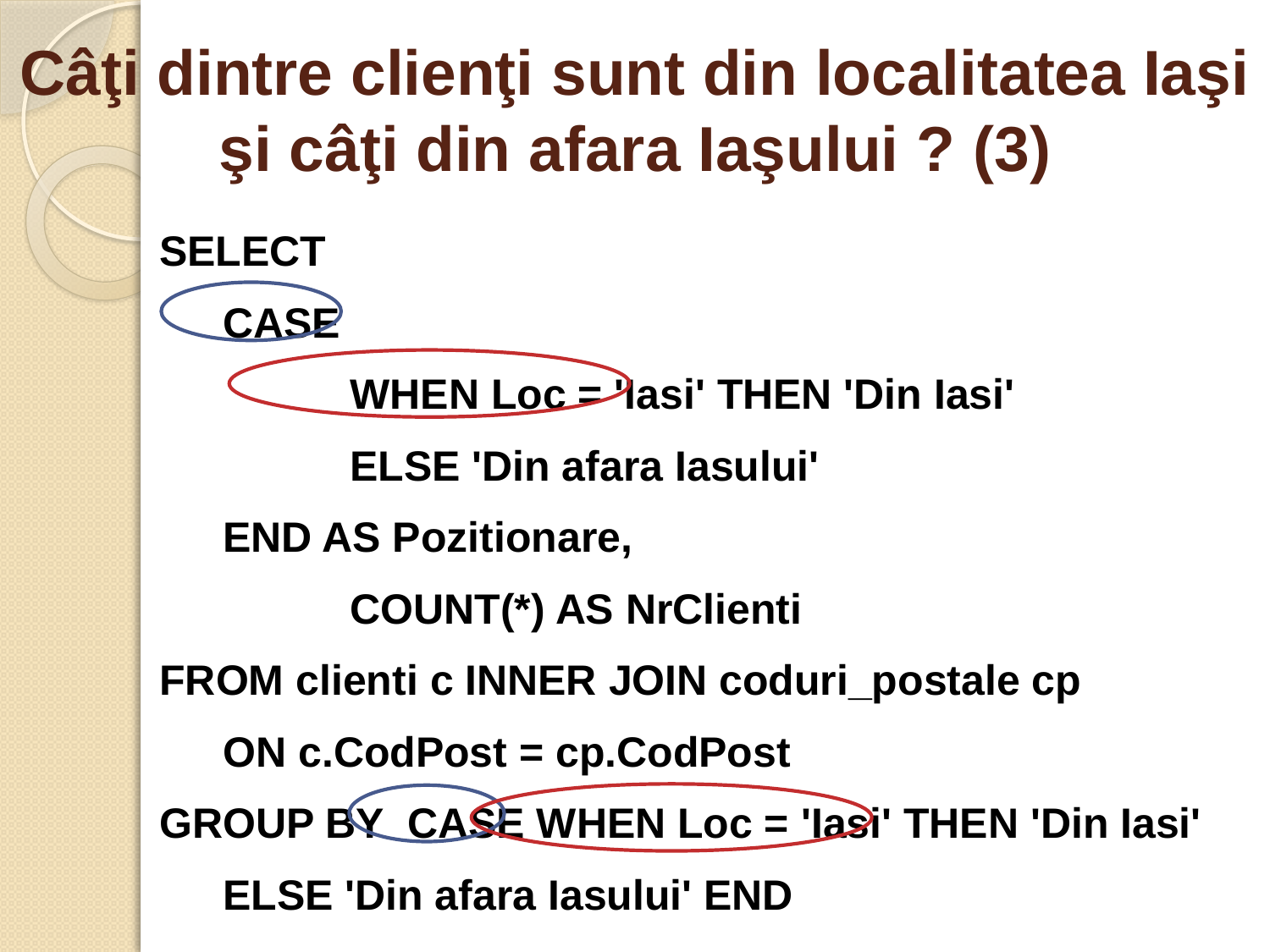

# Câţi dintre clienţi sunt din localitatea Iaşi şi câţi din afara Iaşului ? (3)
SELECT
	CASE
		WHEN Loc = 'Iasi' THEN 'Din Iasi'
		ELSE 'Din afara Iasului'
	END AS Pozitionare,
		COUNT(*) AS NrClienti
FROM clienti c INNER JOIN coduri_postale cp
	ON c.CodPost = cp.CodPost
GROUP BY  CASE WHEN Loc = 'Iasi' THEN 'Din Iasi'
	ELSE 'Din afara Iasului' END